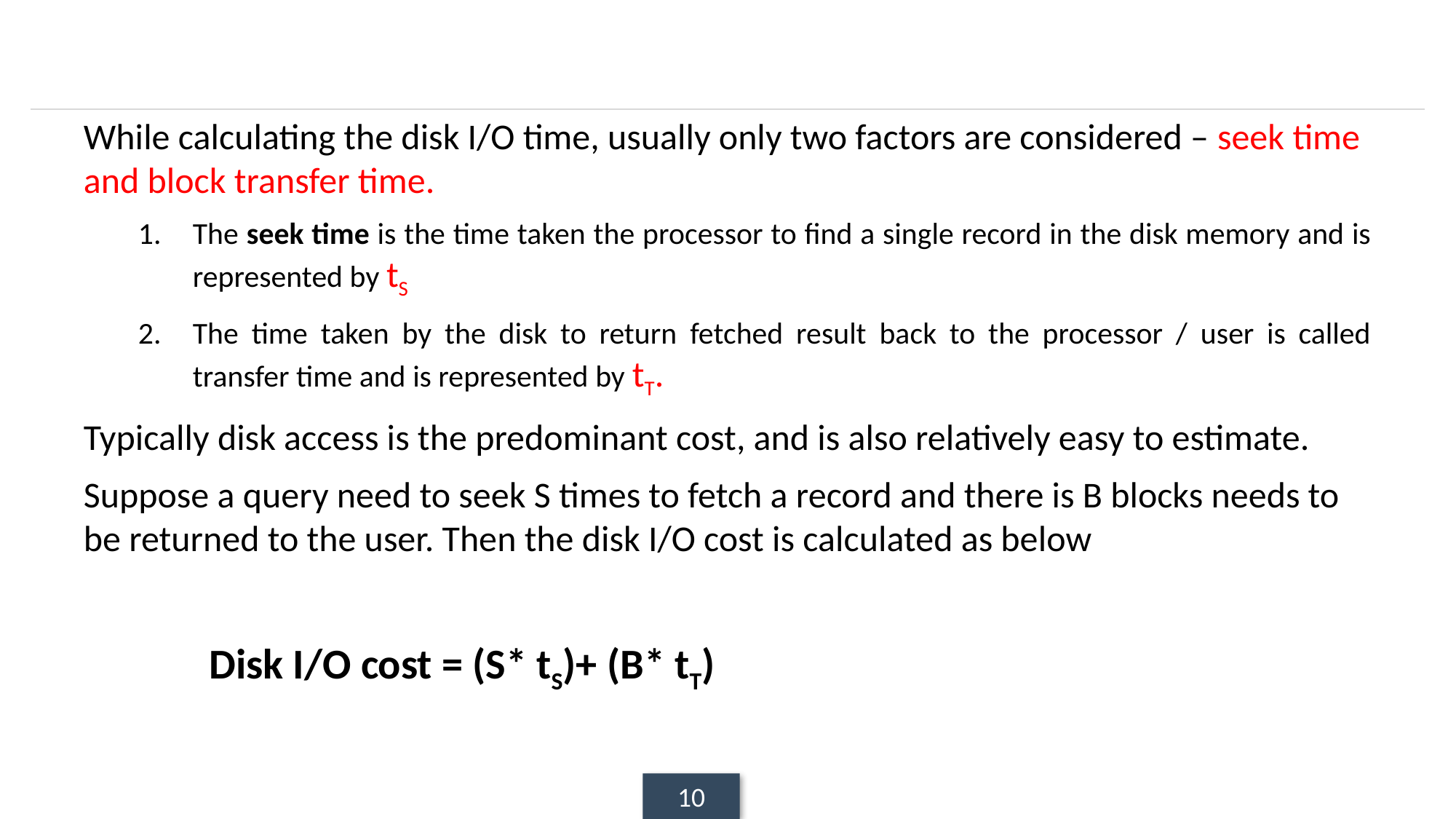

While calculating the disk I/O time, usually only two factors are considered – seek time and block transfer time.
The seek time is the time taken the processor to find a single record in the disk memory and is represented by tS
The time taken by the disk to return fetched result back to the processor / user is called transfer time and is represented by tT.
Typically disk access is the predominant cost, and is also relatively easy to estimate.
Suppose a query need to seek S times to fetch a record and there is B blocks needs to be returned to the user. Then the disk I/O cost is calculated as below

             Disk I/O cost = (S* tS)+ (B* tT)